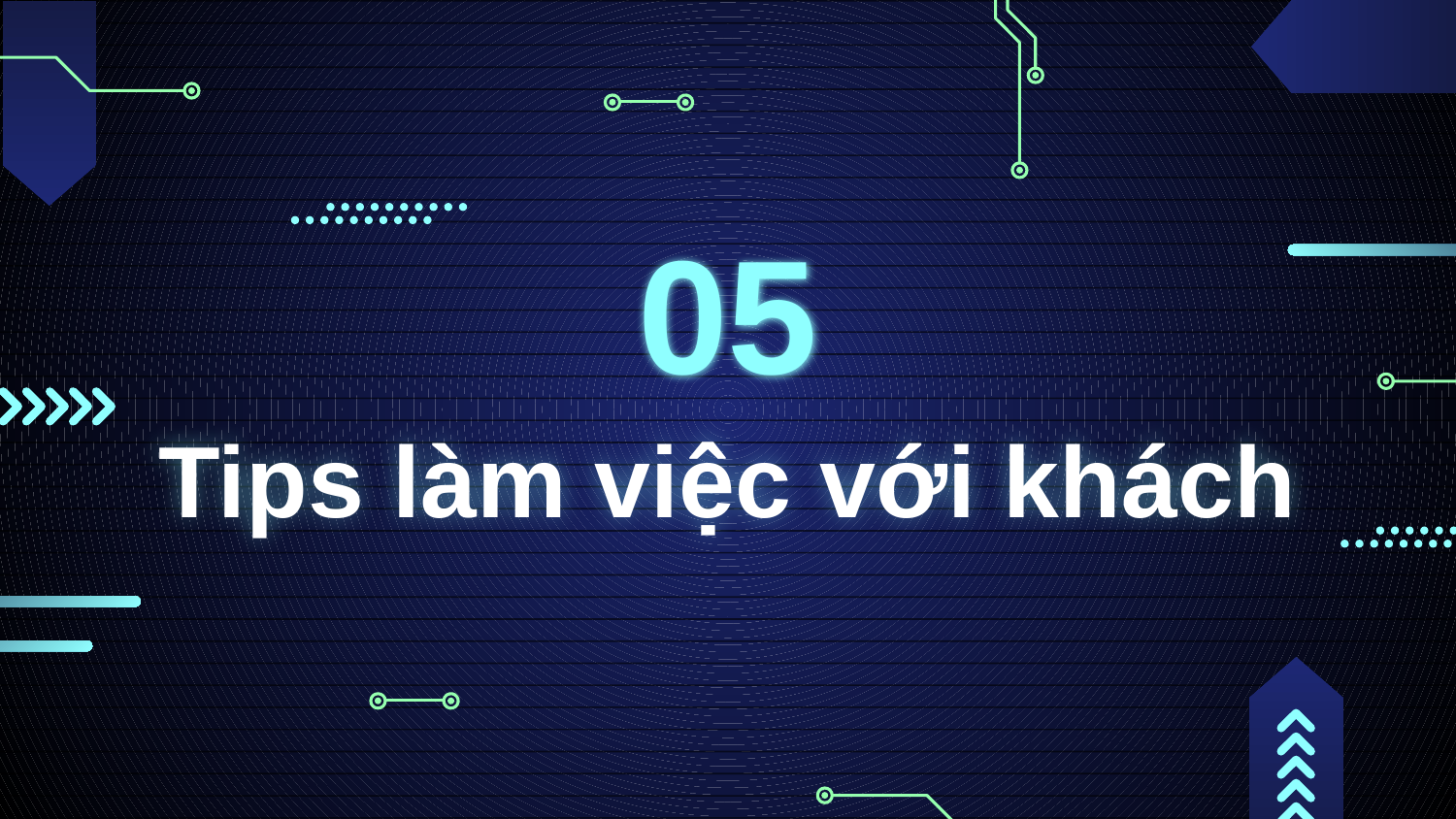

05
# Tips làm việc với khách